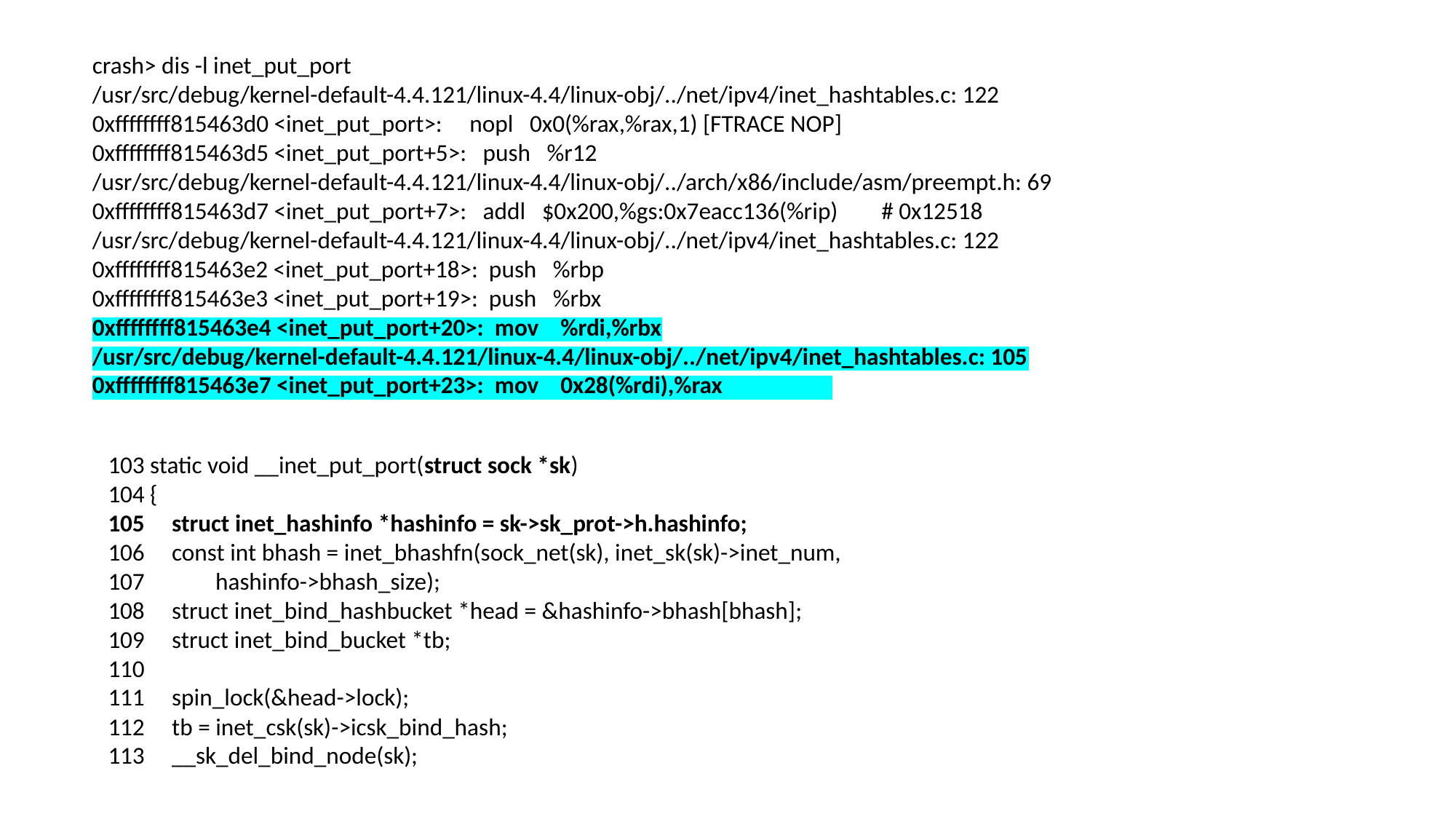

crash> dis -l inet_put_port
/usr/src/debug/kernel-default-4.4.121/linux-4.4/linux-obj/../net/ipv4/inet_hashtables.c: 122
0xffffffff815463d0 <inet_put_port>:     nopl   0x0(%rax,%rax,1) [FTRACE NOP]
0xffffffff815463d5 <inet_put_port+5>:   push   %r12
/usr/src/debug/kernel-default-4.4.121/linux-4.4/linux-obj/../arch/x86/include/asm/preempt.h: 69
0xffffffff815463d7 <inet_put_port+7>:   addl   $0x200,%gs:0x7eacc136(%rip)        # 0x12518
/usr/src/debug/kernel-default-4.4.121/linux-4.4/linux-obj/../net/ipv4/inet_hashtables.c: 122
0xffffffff815463e2 <inet_put_port+18>:  push   %rbp
0xffffffff815463e3 <inet_put_port+19>:  push   %rbx
0xffffffff815463e4 <inet_put_port+20>:  mov    %rdi,%rbx
/usr/src/debug/kernel-default-4.4.121/linux-4.4/linux-obj/../net/ipv4/inet_hashtables.c: 105
0xffffffff815463e7 <inet_put_port+23>:  mov    0x28(%rdi),%rax

103 static void __inet_put_port(struct sock *sk)
104 {
105     struct inet_hashinfo *hashinfo = sk->sk_prot->h.hashinfo;
106     const int bhash = inet_bhashfn(sock_net(sk), inet_sk(sk)->inet_num,
107             hashinfo->bhash_size);
108     struct inet_bind_hashbucket *head = &hashinfo->bhash[bhash];
109     struct inet_bind_bucket *tb;
110
111     spin_lock(&head->lock);
112     tb = inet_csk(sk)->icsk_bind_hash;
113     __sk_del_bind_node(sk);